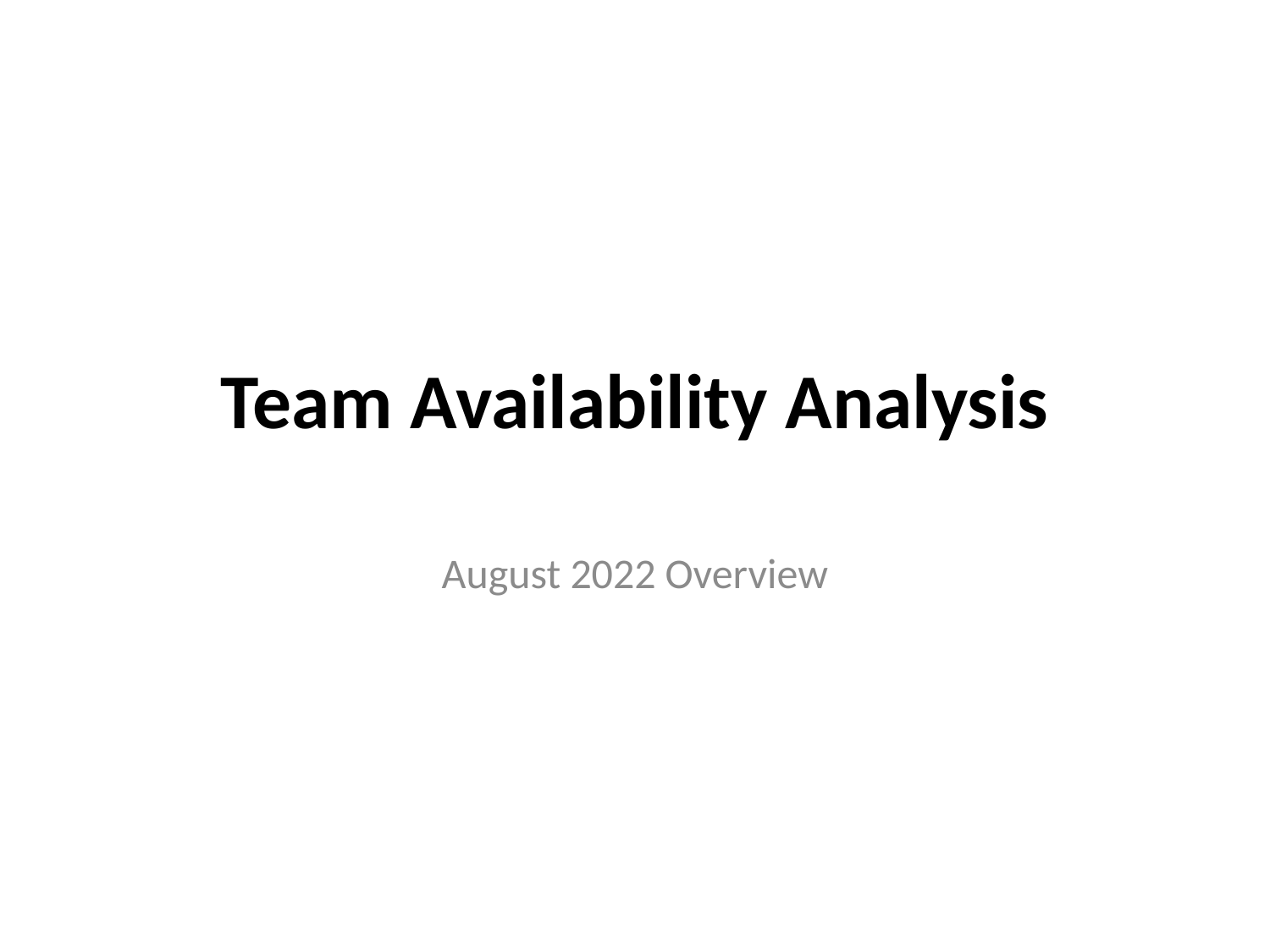

# Team Availability Analysis
August 2022 Overview